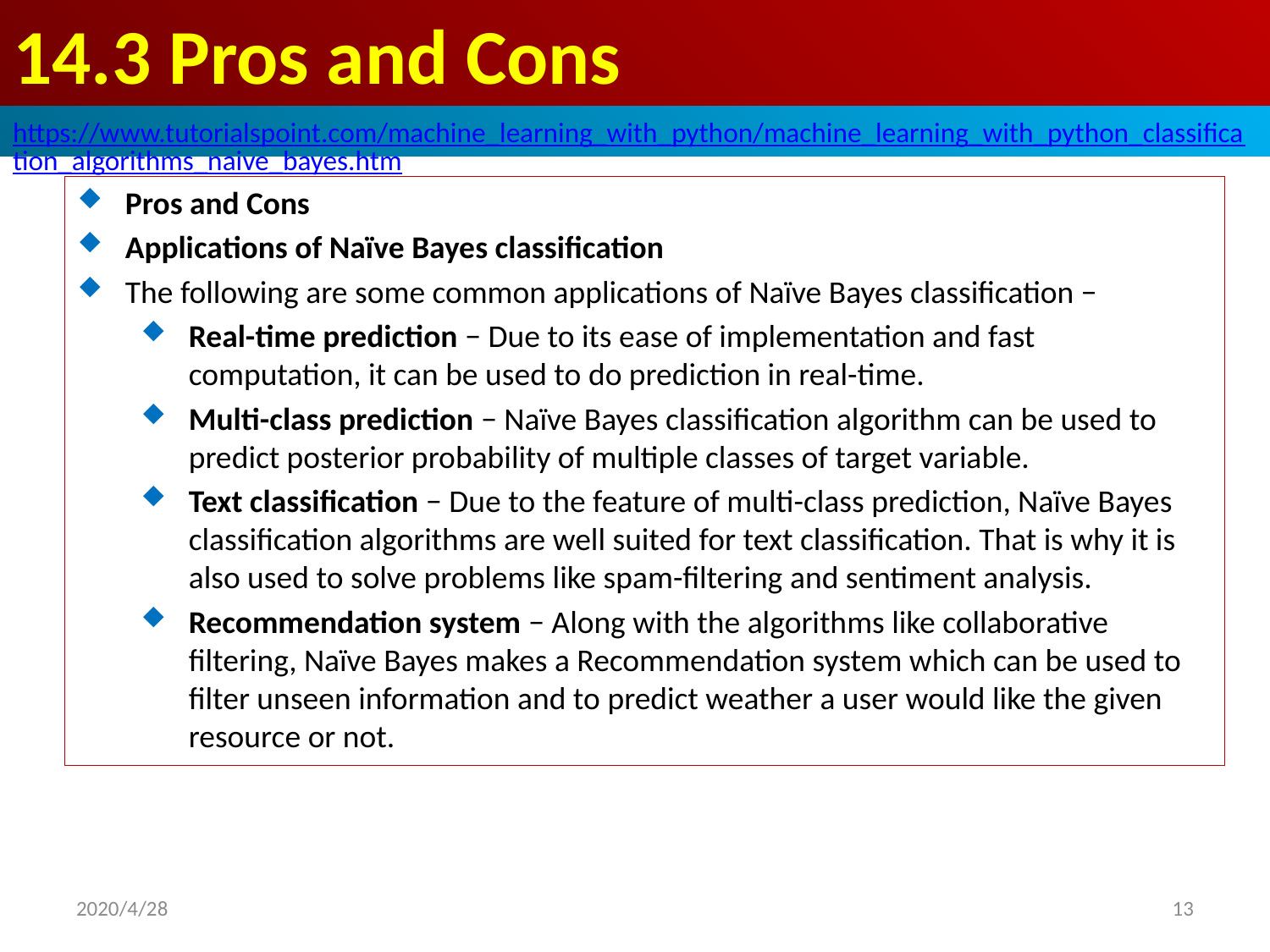

# 14.3 Pros and Cons
https://www.tutorialspoint.com/machine_learning_with_python/machine_learning_with_python_classification_algorithms_naive_bayes.htm
Pros and Cons
Applications of Naïve Bayes classification
The following are some common applications of Naïve Bayes classification −
Real-time prediction − Due to its ease of implementation and fast computation, it can be used to do prediction in real-time.
Multi-class prediction − Naïve Bayes classification algorithm can be used to predict posterior probability of multiple classes of target variable.
Text classification − Due to the feature of multi-class prediction, Naïve Bayes classification algorithms are well suited for text classification. That is why it is also used to solve problems like spam-filtering and sentiment analysis.
Recommendation system − Along with the algorithms like collaborative filtering, Naïve Bayes makes a Recommendation system which can be used to filter unseen information and to predict weather a user would like the given resource or not.

2020/4/28
13